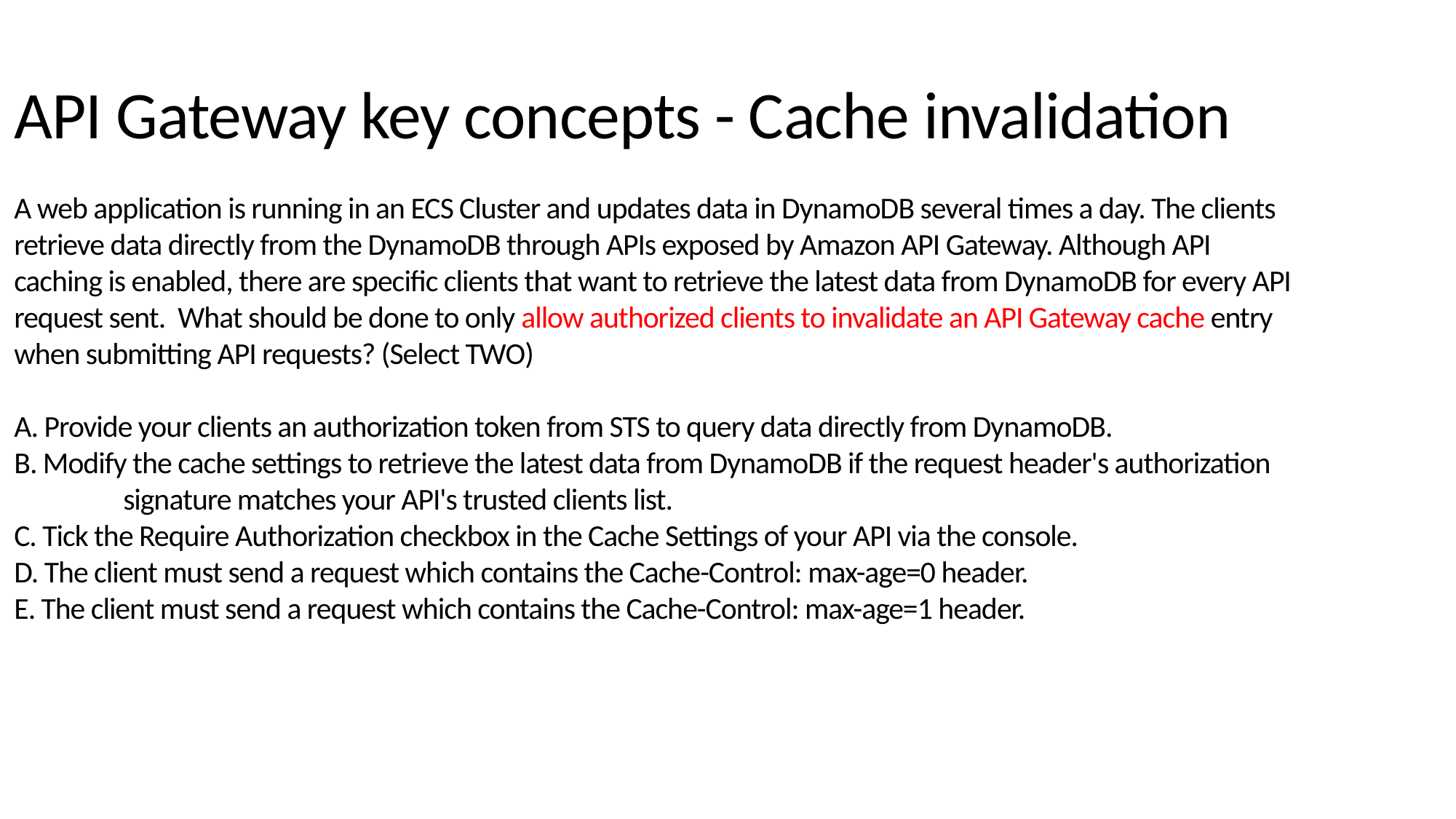

# API Gateway key concepts - Cache invalidation A web application is running in an ECS Cluster and updates data in DynamoDB several times a day. The clients retrieve data directly from the DynamoDB through APIs exposed by Amazon API Gateway. Although API caching is enabled, there are specific clients that want to retrieve the latest data from DynamoDB for every API request sent.  What should be done to only allow authorized clients to invalidate an API Gateway cache entry when submitting API requests? (Select TWO) A. Provide your clients an authorization token from STS to query data directly from DynamoDB. B. Modify the cache settings to retrieve the latest data from DynamoDB if the request header's authorization 	signature matches your API's trusted clients list. C. Tick the Require Authorization checkbox in the Cache Settings of your API via the console. D. The client must send a request which contains the Cache-Control: max-age=0 header. E. The client must send a request which contains the Cache-Control: max-age=1 header.